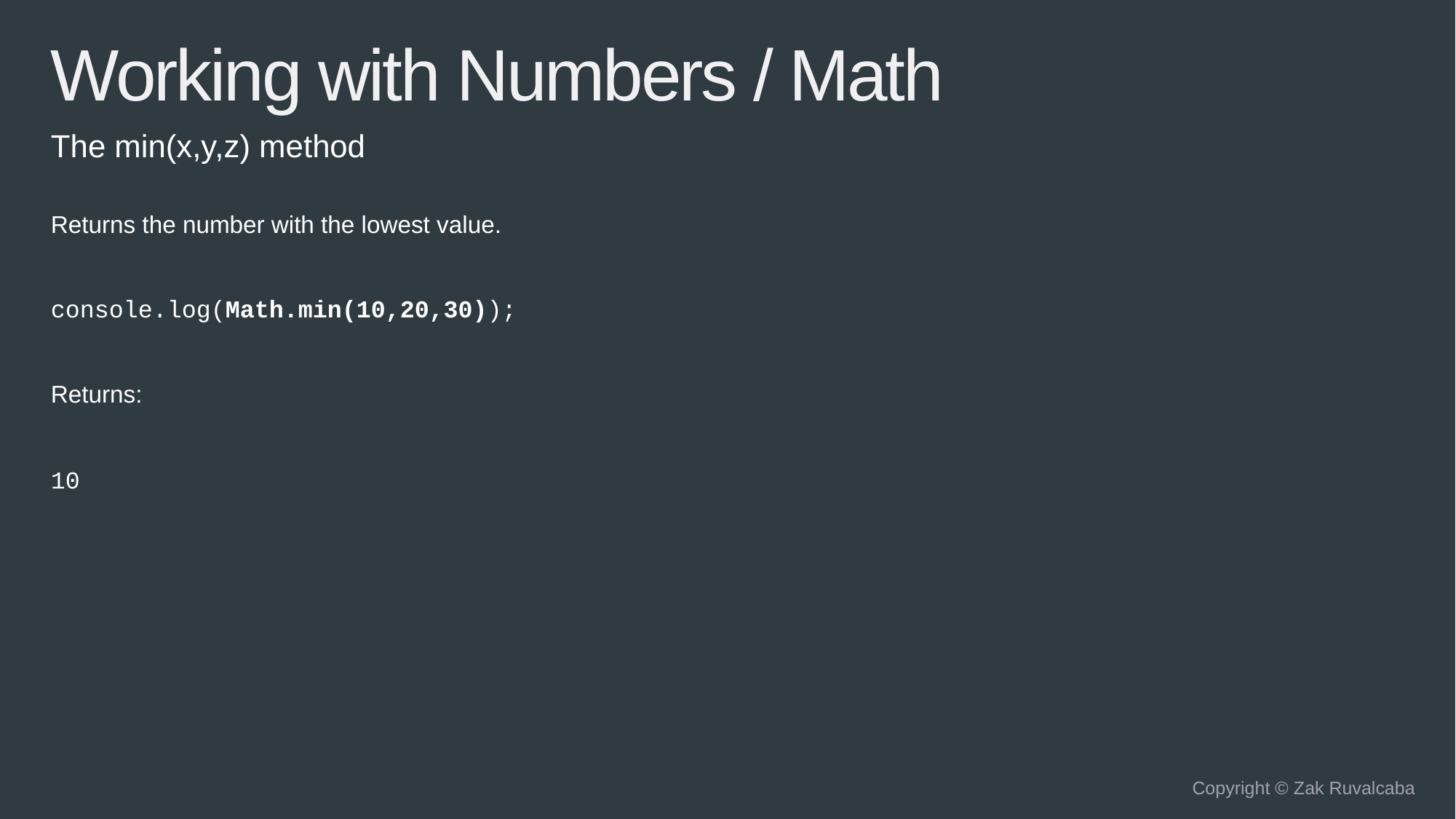

# Working with Numbers / Math
The min(x,y,z) method
Returns the number with the lowest value.

console.log(Math.min(10,20,30));

Returns:

10